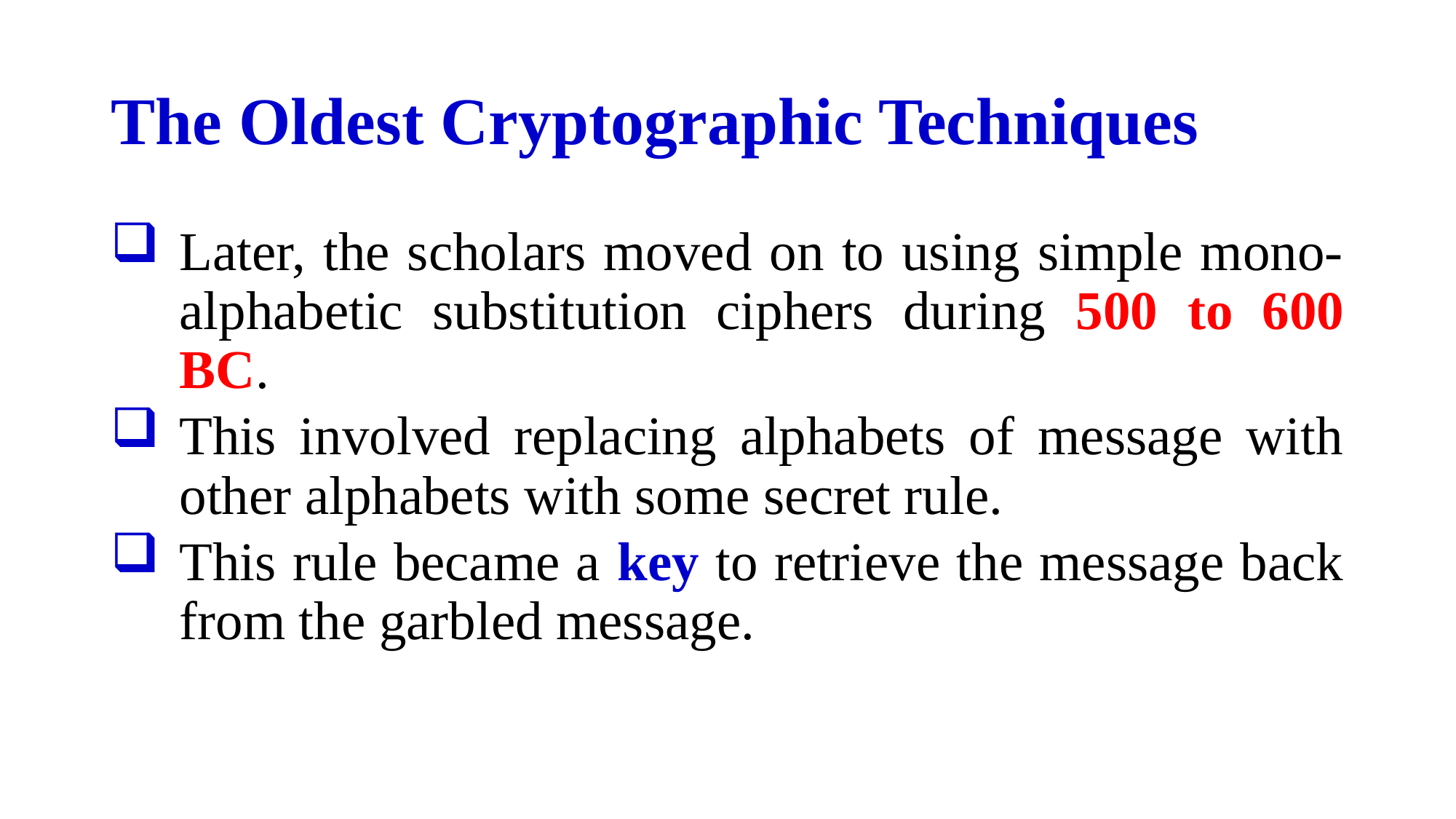

# The Oldest Cryptographic Techniques
Later, the scholars moved on to using simple mono-alphabetic substitution ciphers during 500 to 600 BC.
This involved replacing alphabets of message with other alphabets with some secret rule.
This rule became a key to retrieve the message back from the garbled message.